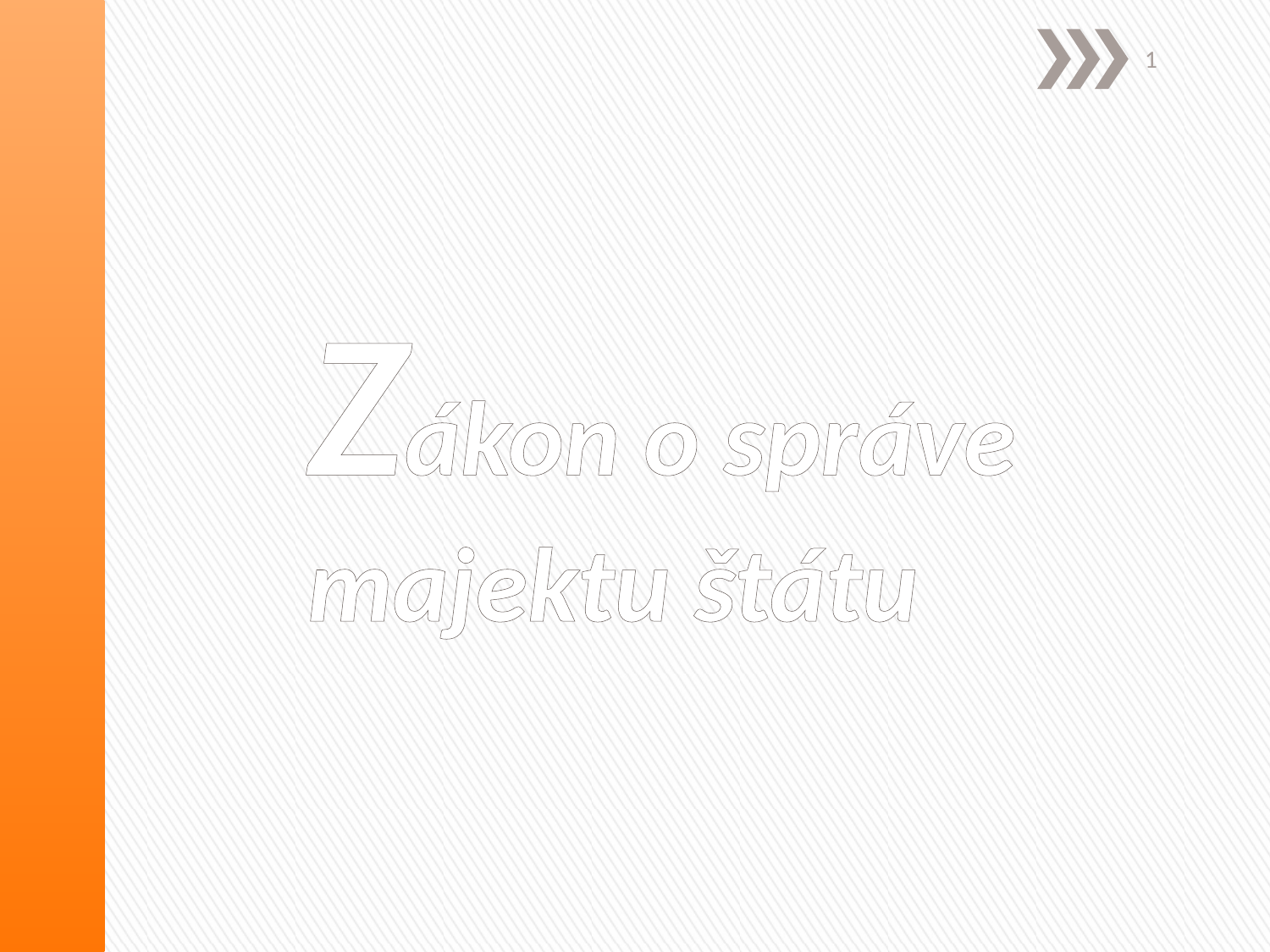

1
# Zákon o správe majektu štátu